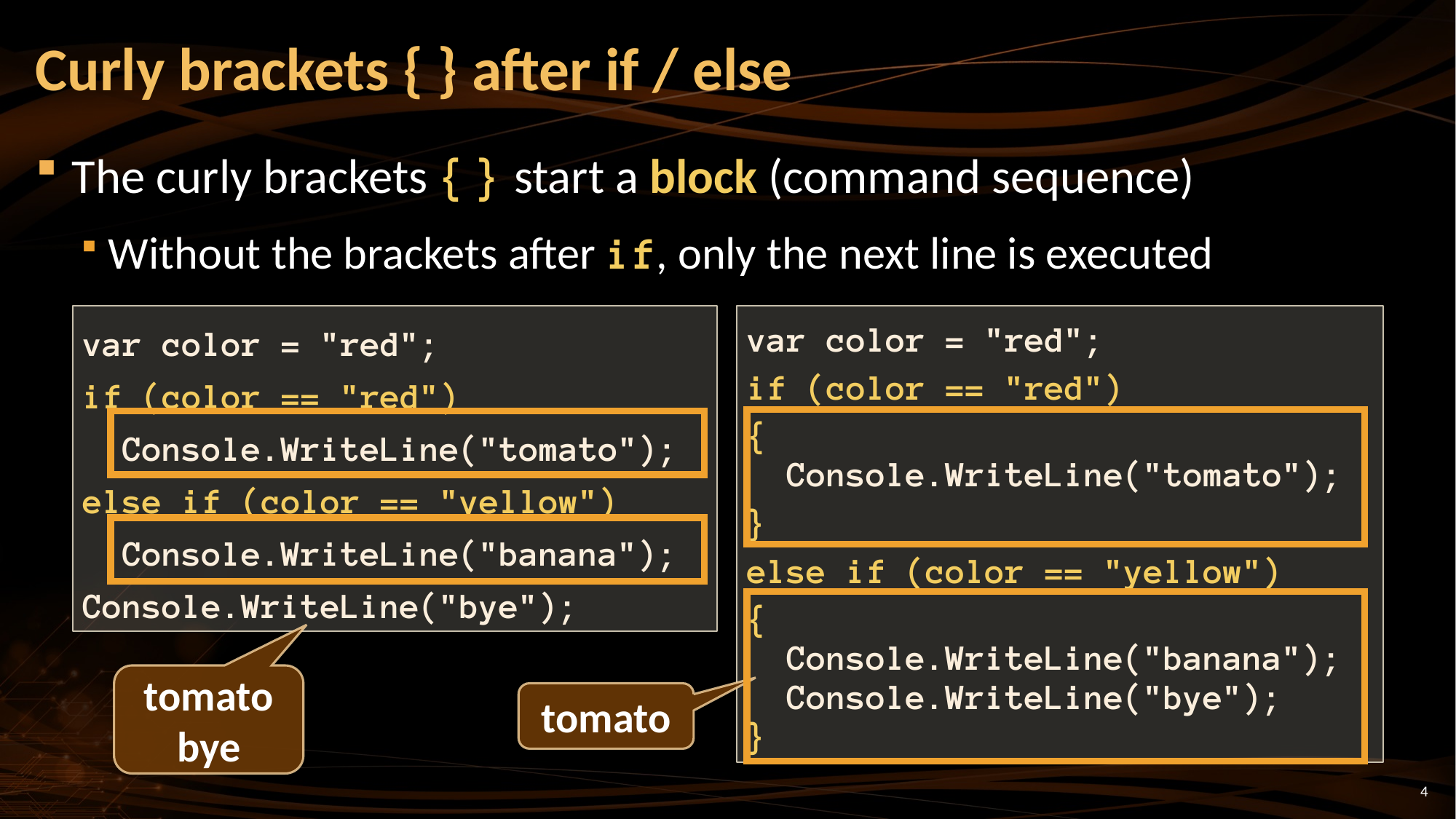

# Curly brackets { } after if / else
The curly brackets { } start a block (command sequence)
Without the brackets after if, only the next line is executed
var color = "red";
if (color == "red")
{
  Console.WriteLine("tomato");
}
else if (color == "yellow")
{
  Console.WriteLine("banana");
  Console.WriteLine("bye");
}
var color = "red";
if (color == "red")
  Console.WriteLine("tomato");
else if (color == "yellow")
  Console.WriteLine("banana");
Console.WriteLine("bye");

tomato
bye
tomato
4